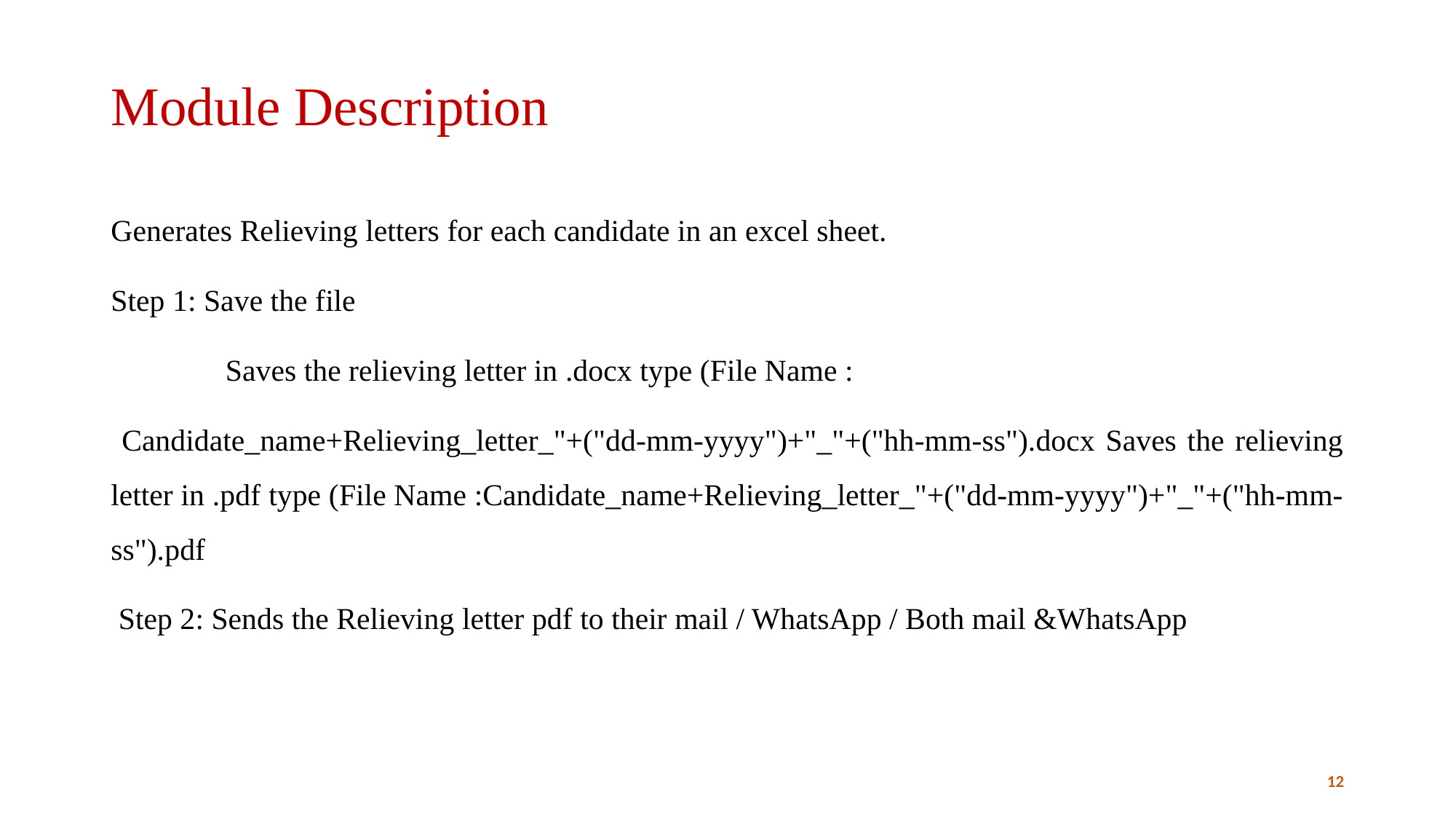

# Module Description
Generates Relieving letters for each candidate in an excel sheet.
Step 1: Save the file
               Saves the relieving letter in .docx type (File Name :
 Candidate_name+Relieving_letter_"+("dd-mm-yyyy")+"_"+("hh-mm-ss").docx Saves the relieving letter in .pdf type (File Name :Candidate_name+Relieving_letter_"+("dd-mm-yyyy")+"_"+("hh-mm-ss").pdf
 Step 2: Sends the Relieving letter pdf to their mail / WhatsApp / Both mail &WhatsApp

12